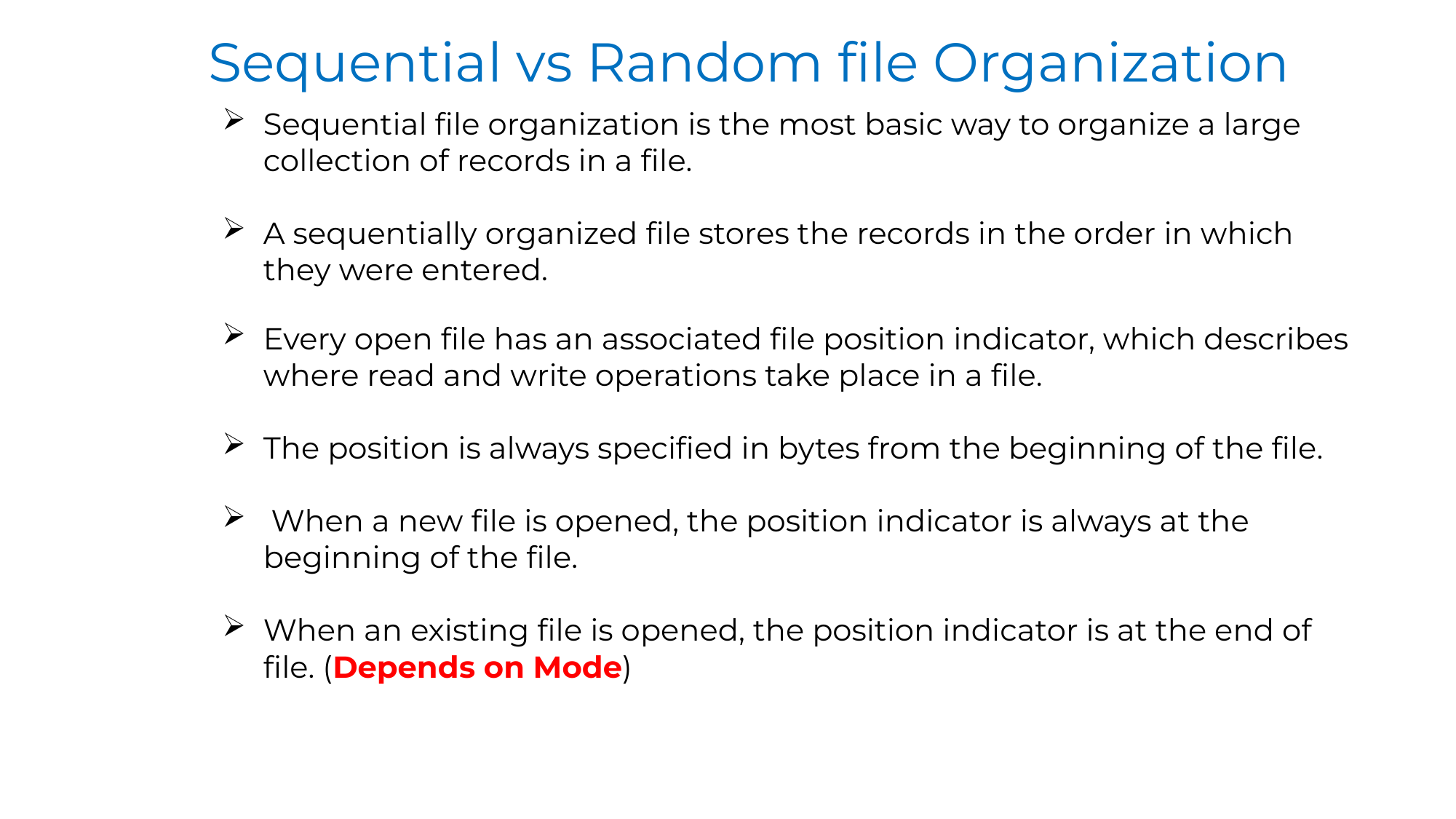

Sequential vs Random file Organization
Sequential file organization is the most basic way to organize a large collection of records in a file.

A sequentially organized file stores the records in the order in which they were entered.
Every open file has an associated file position indicator, which describes where read and write operations take place in a file.

The position is always specified in bytes from the beginning of the file.

 When a new file is opened, the position indicator is always at the beginning of the file.

When an existing file is opened, the position indicator is at the end of file. (Depends on Mode)